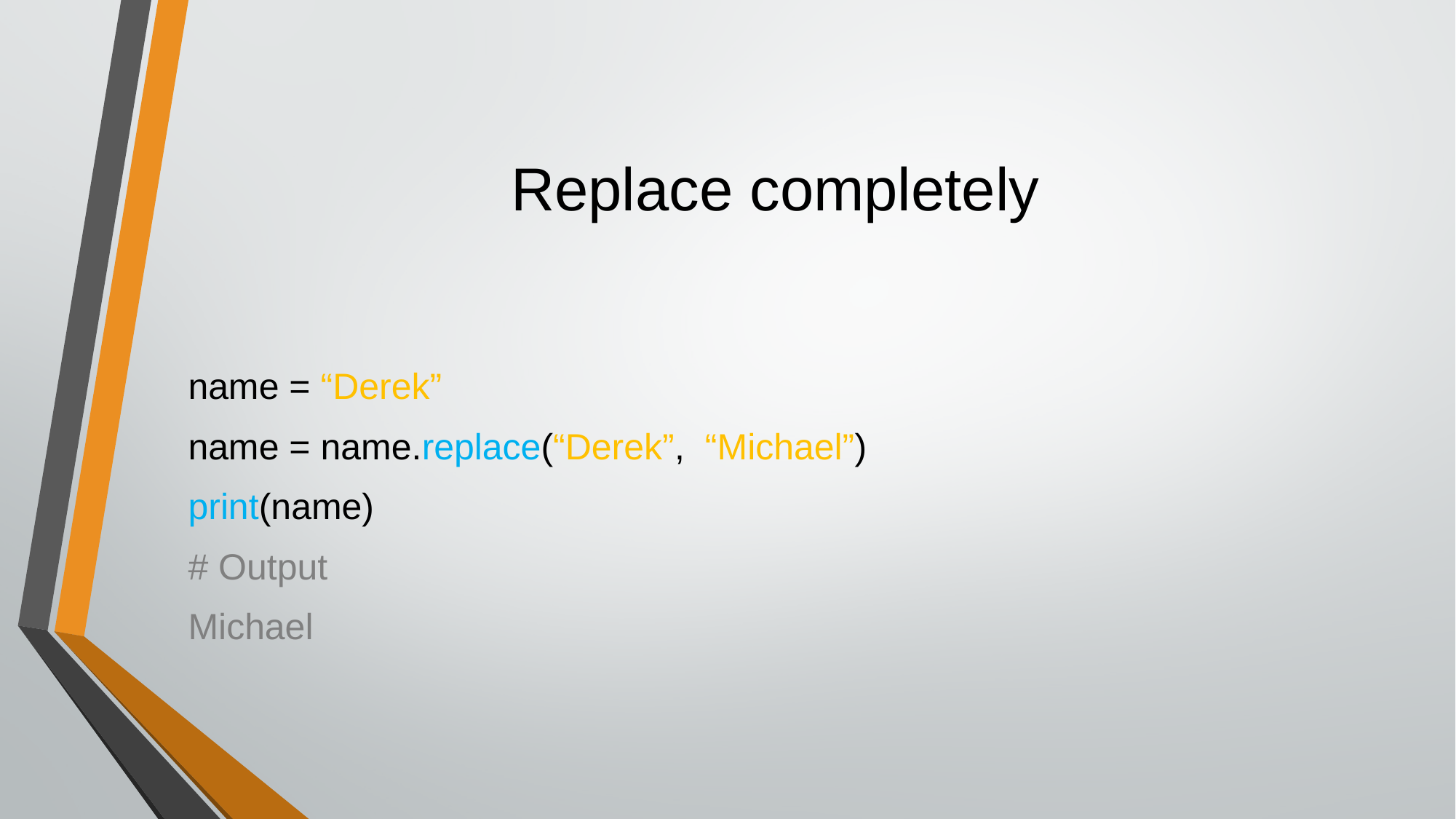

# Replace completely
name = “Derek”
name = name.replace(“Derek”,  “Michael”)
print(name)
# Output
Michael